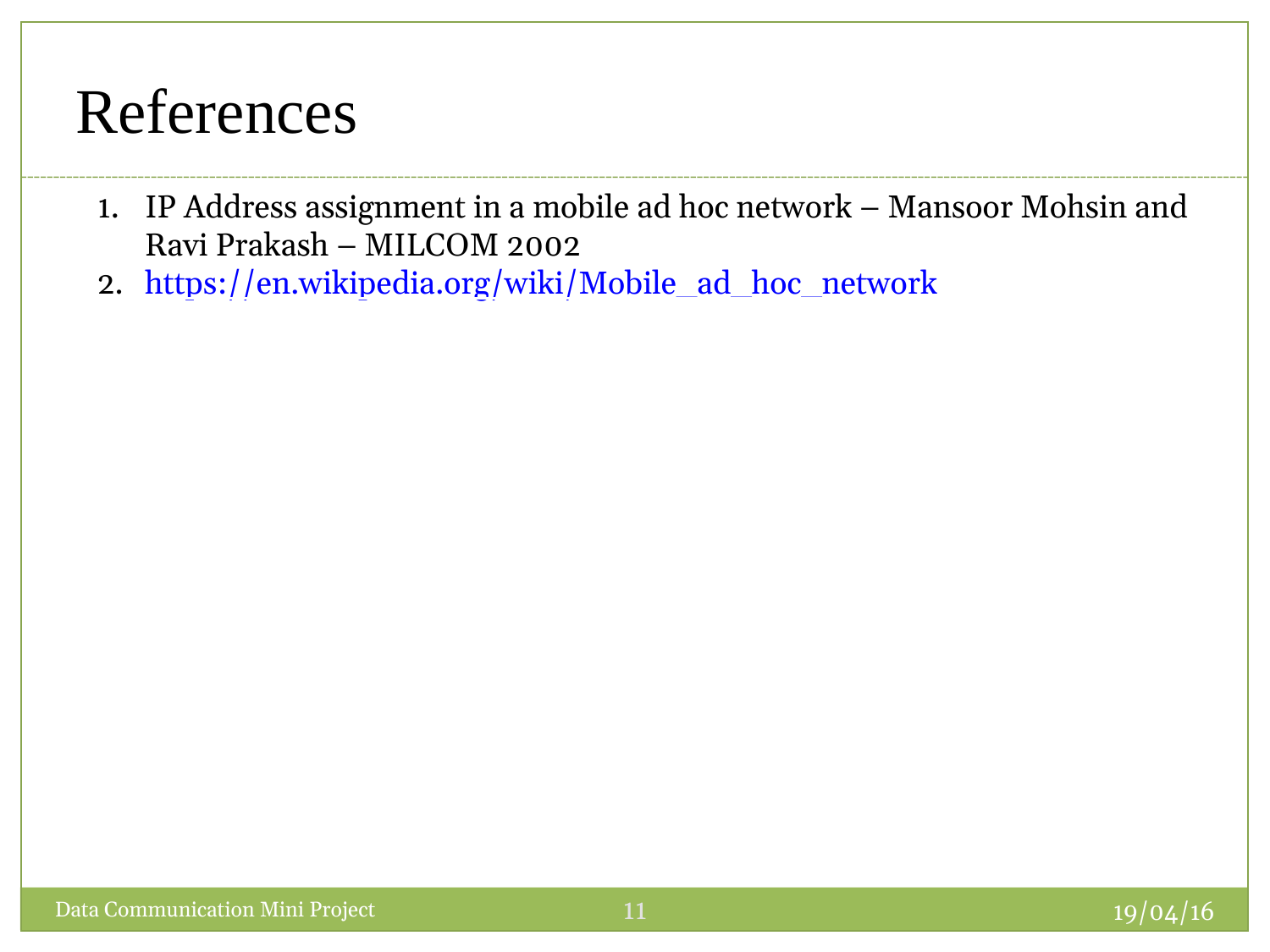

References
IP Address assignment in a mobile ad hoc network – Mansoor Mohsin and Ravi Prakash – MILCOM 2002
https://en.wikipedia.org/wiki/Mobile_ad_hoc_network
11
19/04/16
Data Communication Mini Project